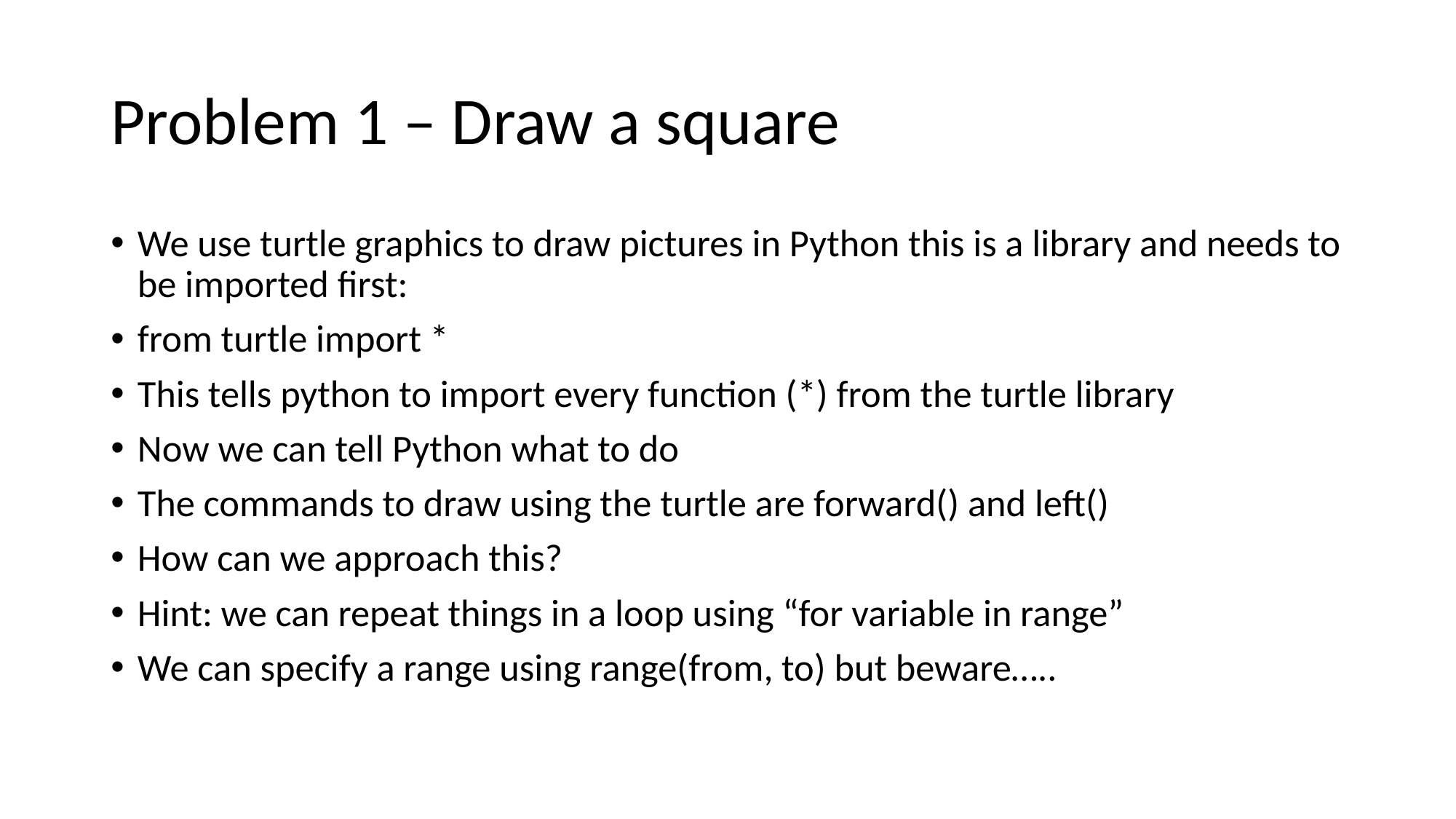

# Problem 1 – Draw a square
We use turtle graphics to draw pictures in Python this is a library and needs to be imported first:
from turtle import *
This tells python to import every function (*) from the turtle library
Now we can tell Python what to do
The commands to draw using the turtle are forward() and left()
How can we approach this?
Hint: we can repeat things in a loop using “for variable in range”
We can specify a range using range(from, to) but beware…..